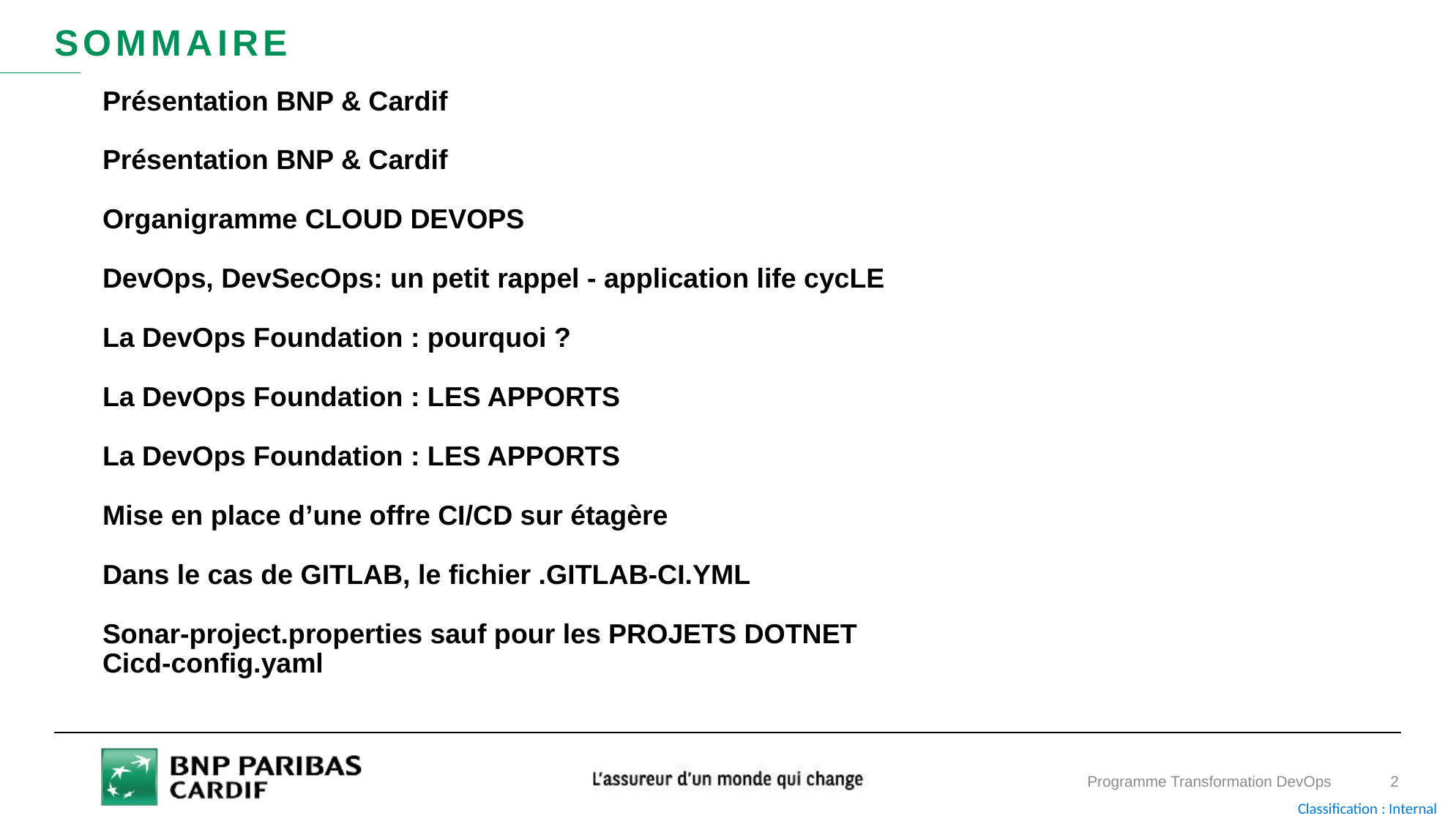

Sommaire
Présentation BNP & Cardif

Présentation BNP & Cardif

Organigramme CLOUD DEVOPS

DevOps, DevSecOps: un petit rappel - application life cycLE

La DevOps Foundation : pourquoi ?

La DevOps Foundation : LES APPORTS

La DevOps Foundation : LES APPORTS

Mise en place d’une offre CI/CD sur étagère

Dans le cas de GITLAB, le fichier .GITLAB-CI.YML

Sonar-project.properties sauf pour les PROJETS DOTNET
Cicd-config.yaml
Programme Transformation DevOps
2